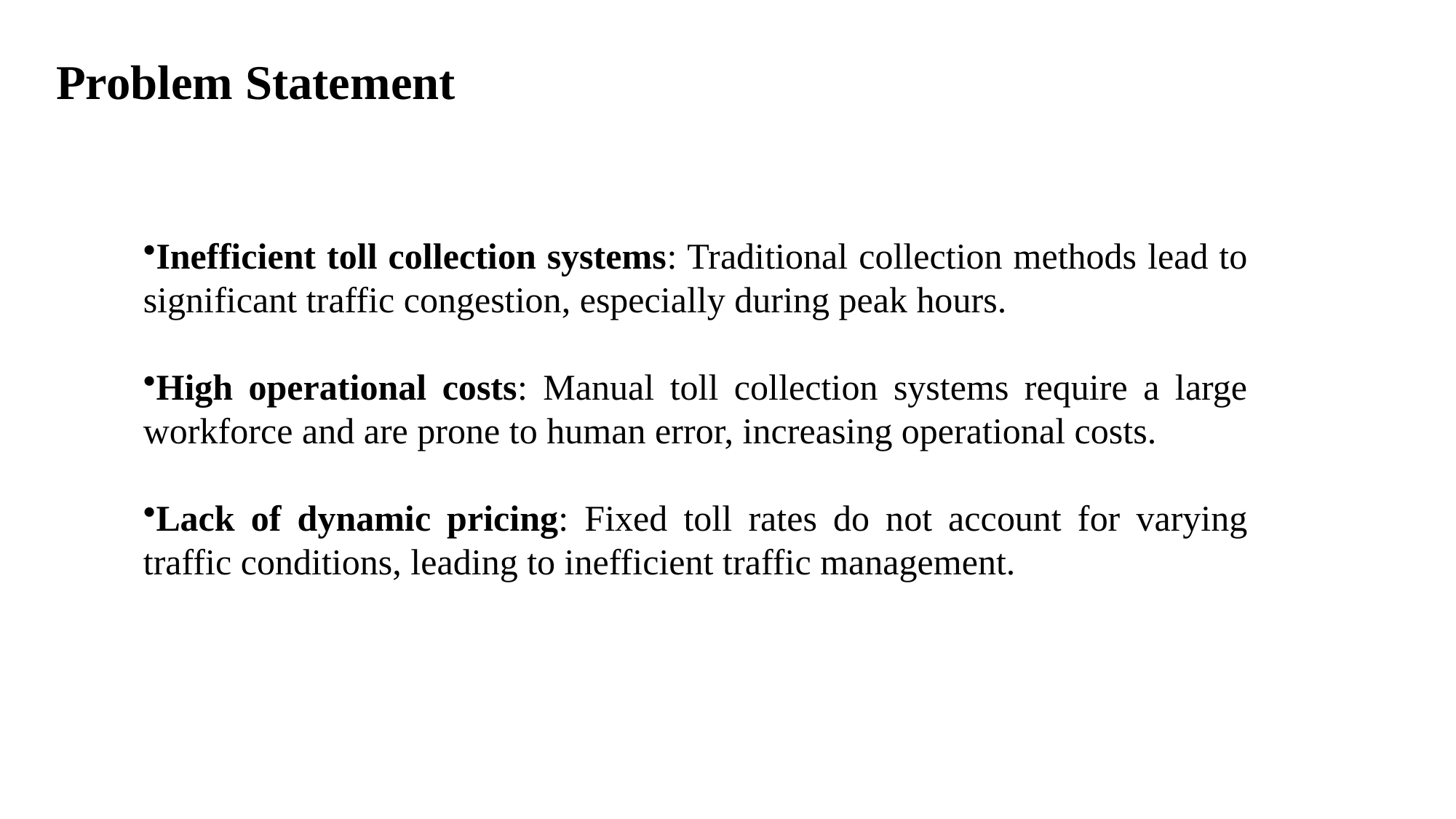

Problem Statement
Inefficient toll collection systems: Traditional collection methods lead to significant traffic congestion, especially during peak hours.

High operational costs: Manual toll collection systems require a large workforce and are prone to human error, increasing operational costs.

Lack of dynamic pricing: Fixed toll rates do not account for varying traffic conditions, leading to inefficient traffic management.